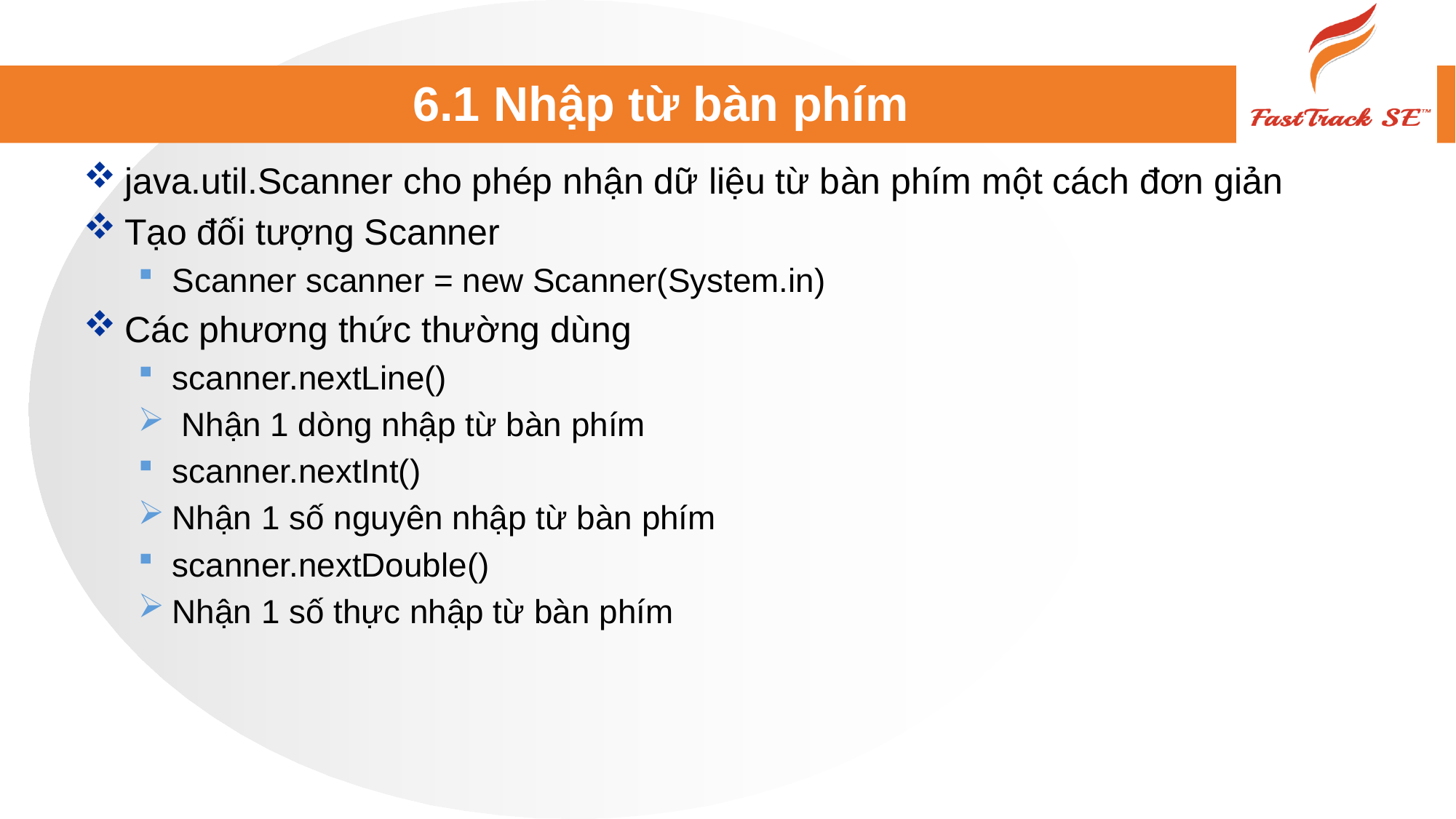

# 6.1 Nhập từ bàn phím
java.util.Scanner cho phép nhận dữ liệu từ bàn phím một cách đơn giản
Tạo đối tượng Scanner
Scanner scanner = new Scanner(System.in)
Các phương thức thường dùng
scanner.nextLine()
 Nhận 1 dòng nhập từ bàn phím
scanner.nextInt()
Nhận 1 số nguyên nhập từ bàn phím
scanner.nextDouble()
Nhận 1 số thực nhập từ bàn phím